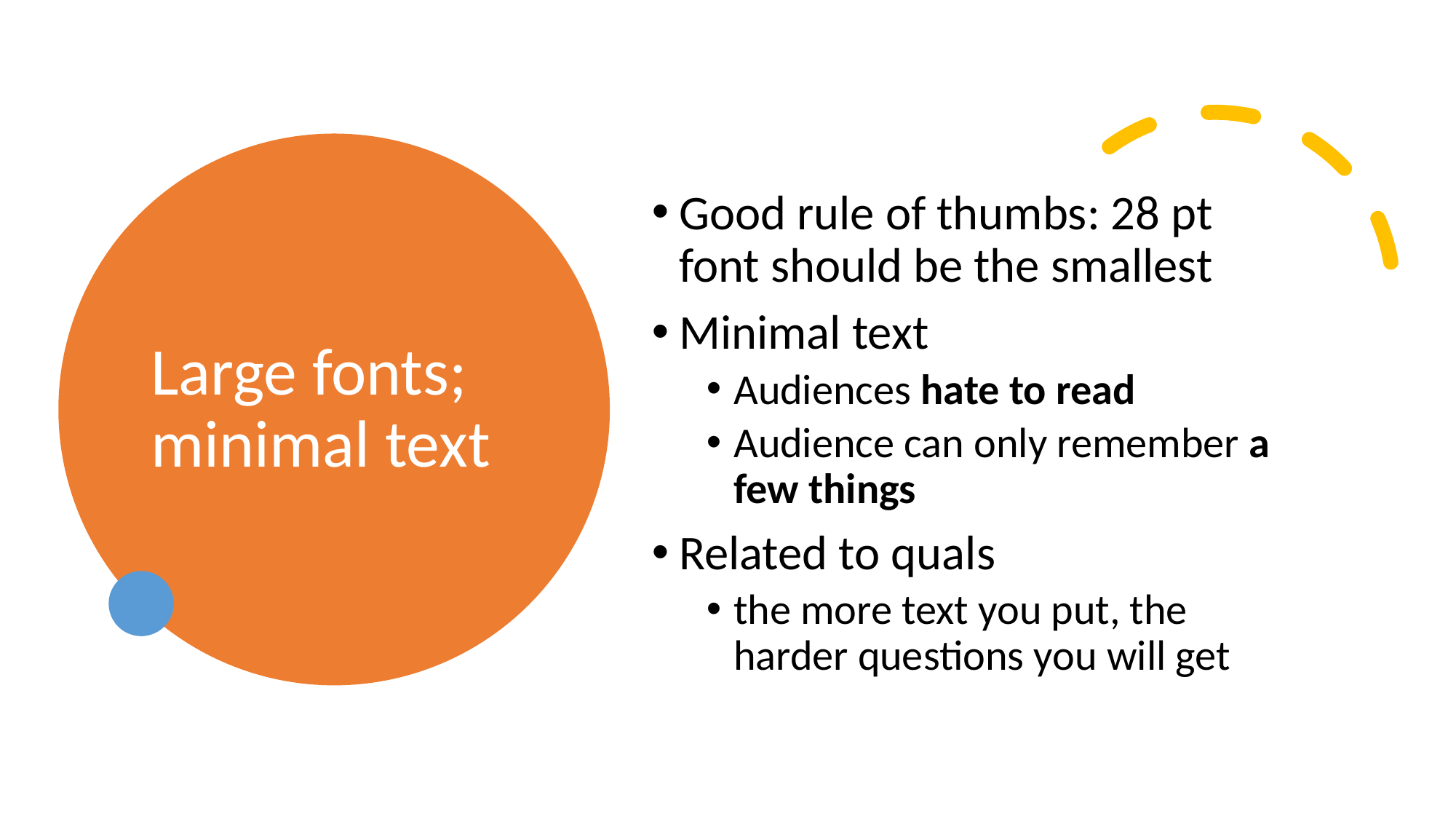

# Large fonts; minimal text
Good rule of thumbs: 28 pt font should be the smallest
Minimal text
Audiences hate to read
Audience can only remember a few things
Related to quals
the more text you put, the harder questions you will get